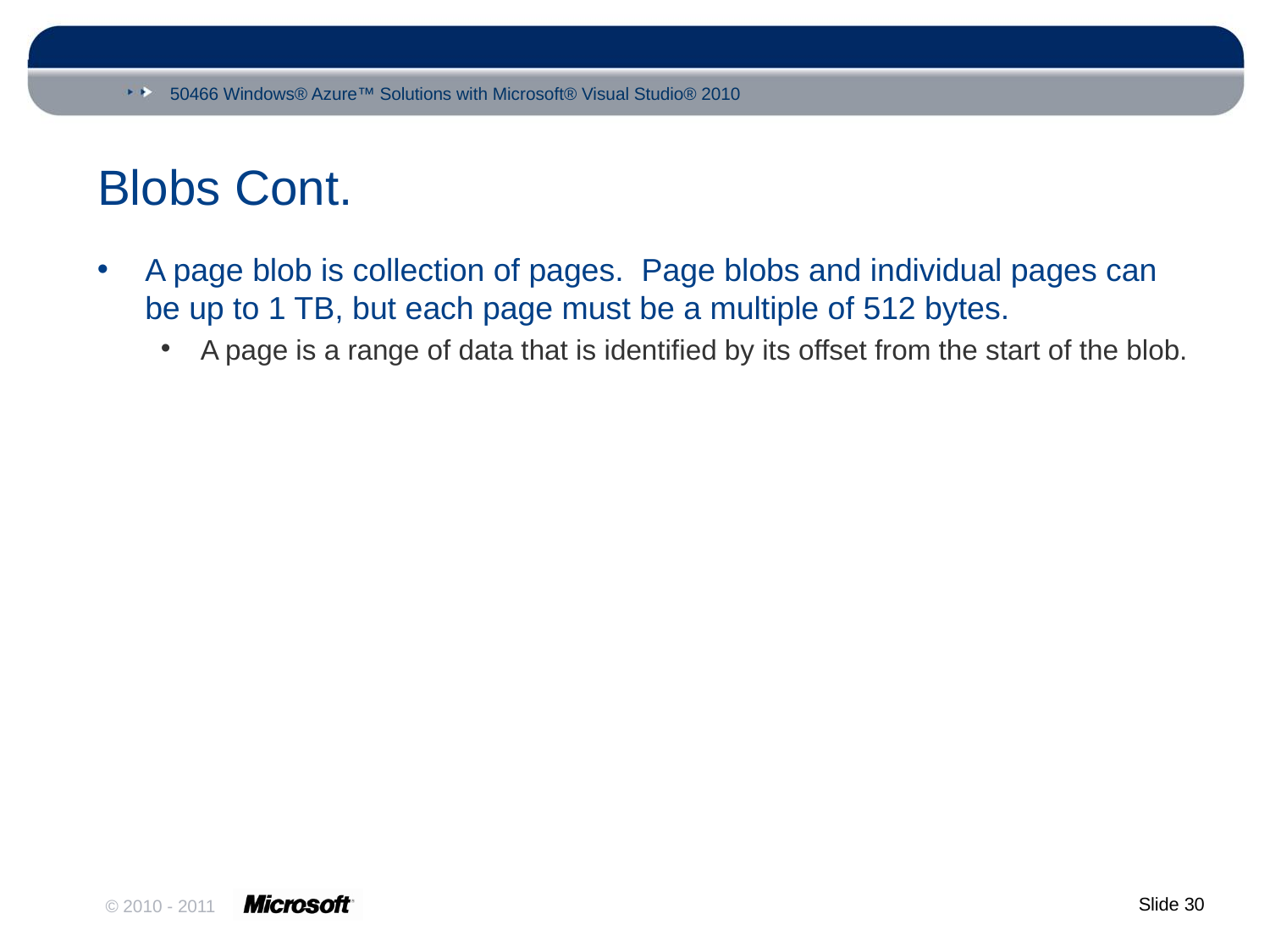

# Blobs Cont.
A page blob is collection of pages.  Page blobs and individual pages can be up to 1 TB, but each page must be a multiple of 512 bytes.
A page is a range of data that is identified by its offset from the start of the blob.